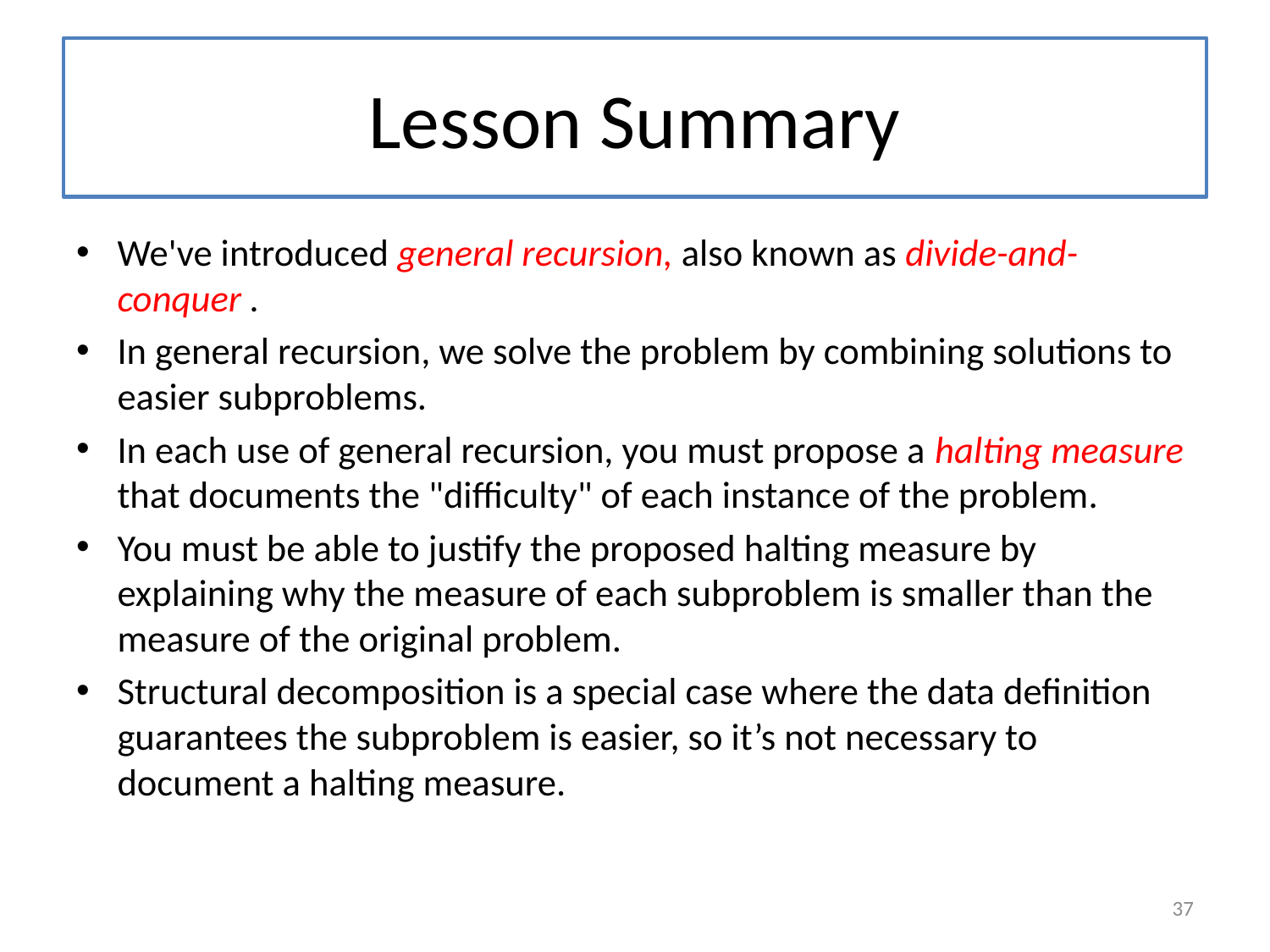

# Lesson Summary
We've introduced general recursion, also known as divide-and-conquer .
In general recursion, we solve the problem by combining solutions to easier subproblems.
In each use of general recursion, you must propose a halting measure that documents the "difficulty" of each instance of the problem.
You must be able to justify the proposed halting measure by explaining why the measure of each subproblem is smaller than the measure of the original problem.
Structural decomposition is a special case where the data definition guarantees the subproblem is easier, so it’s not necessary to document a halting measure.
37